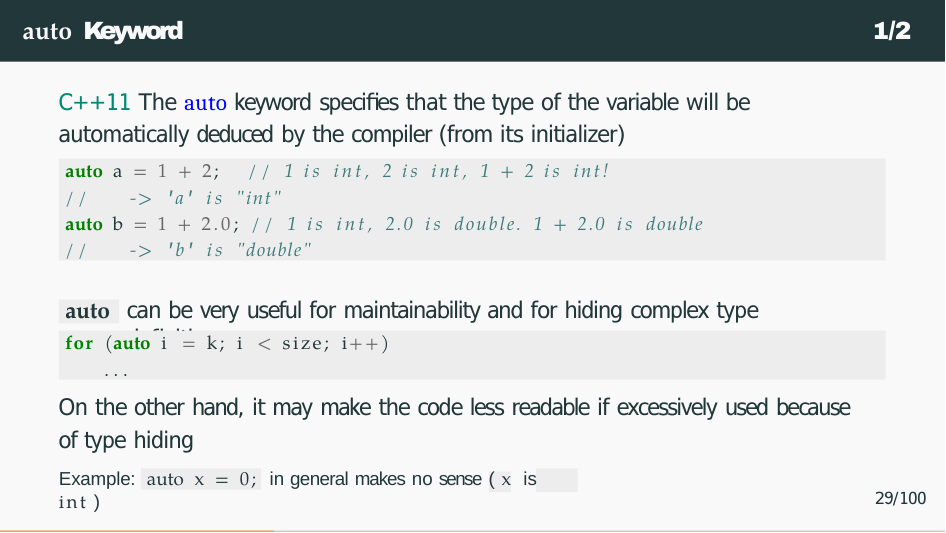

# auto Keyword
1/2
C++11 The auto keyword specifies that the type of the variable will be automatically deduced by the compiler (from its initializer)
auto a = 1 + 2;	// 1 is int, 2 is int, 1 + 2 is int!
//	-> 'a' is "int"
auto b = 1 + 2.0; // 1 is int, 2.0 is double. 1 + 2.0 is double
//	-> 'b' is "double"
can be very useful for maintainability and for hiding complex type definitions
auto
for (auto i = k; i < size; i++)
...
On the other hand, it may make the code less readable if excessively used because of type hiding
Example:	in general makes no sense ( x is int )
auto x = 0;

29/100